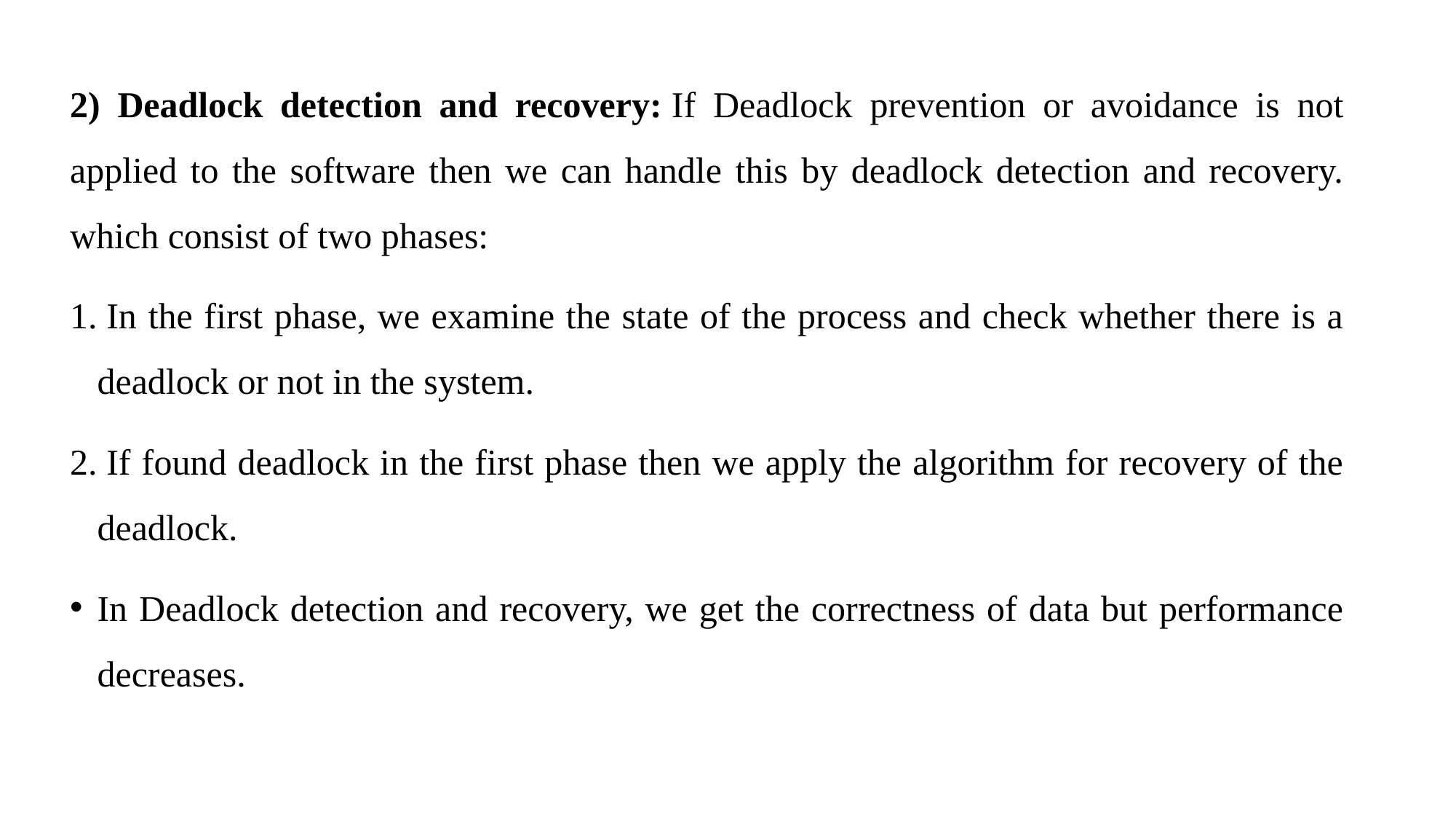

2) Deadlock detection and recovery: If Deadlock prevention or avoidance is not applied to the software then we can handle this by deadlock detection and recovery. which consist of two phases:
 In the first phase, we examine the state of the process and check whether there is a deadlock or not in the system.
 If found deadlock in the first phase then we apply the algorithm for recovery of the deadlock.
In Deadlock detection and recovery, we get the correctness of data but performance decreases.